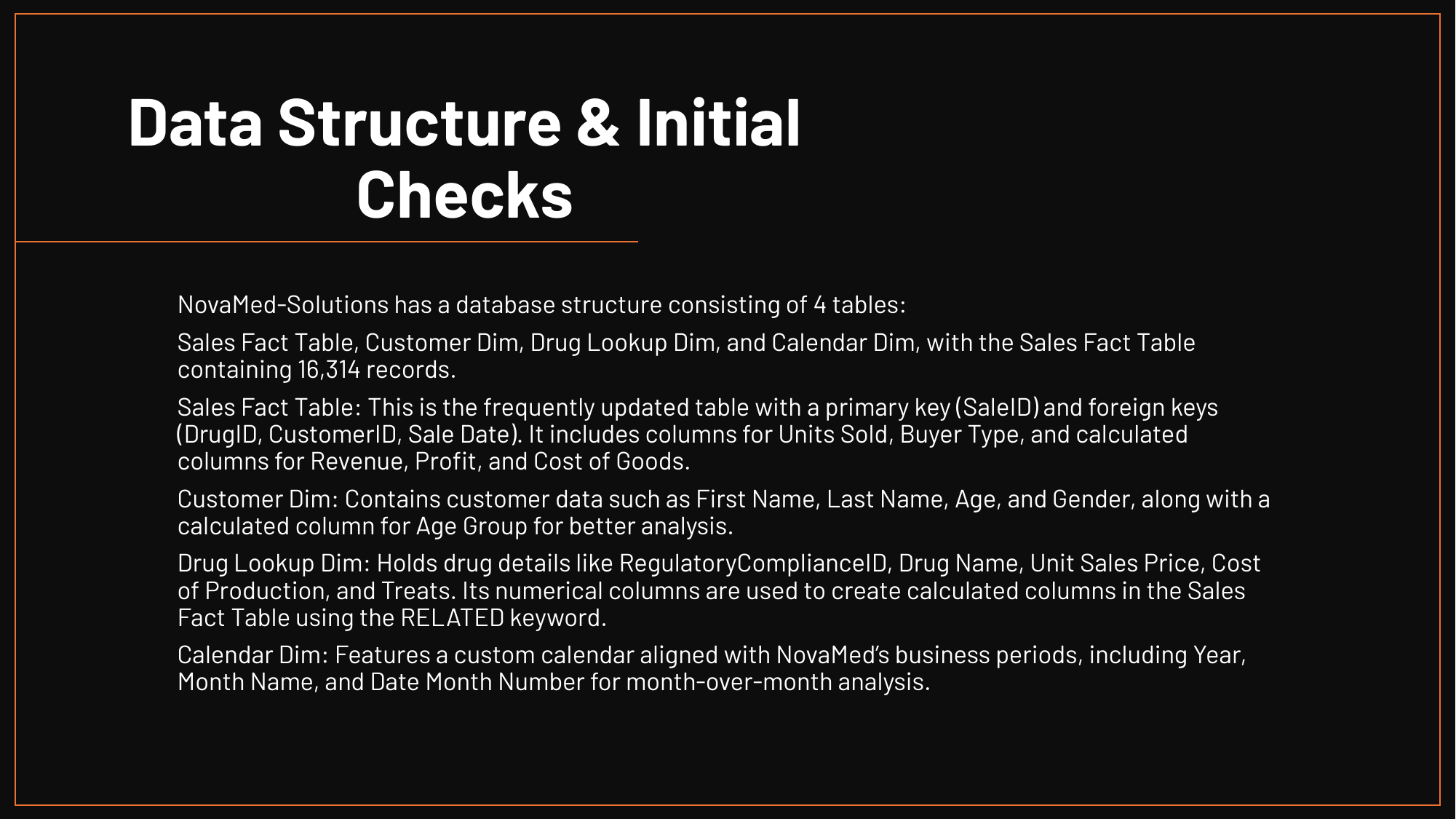

# Data Structure & Initial Checks
NovaMed-Solutions has a database structure consisting of 4 tables:
Sales Fact Table, Customer Dim, Drug Lookup Dim, and Calendar Dim, with the Sales Fact Table containing 16,314 records.
Sales Fact Table: This is the frequently updated table with a primary key (SaleID) and foreign keys (DrugID, CustomerID, Sale Date). It includes columns for Units Sold, Buyer Type, and calculated columns for Revenue, Profit, and Cost of Goods.
Customer Dim: Contains customer data such as First Name, Last Name, Age, and Gender, along with a calculated column for Age Group for better analysis.
Drug Lookup Dim: Holds drug details like RegulatoryComplianceID, Drug Name, Unit Sales Price, Cost of Production, and Treats. Its numerical columns are used to create calculated columns in the Sales Fact Table using the RELATED keyword.
Calendar Dim: Features a custom calendar aligned with NovaMed’s business periods, including Year, Month Name, and Date Month Number for month-over-month analysis.